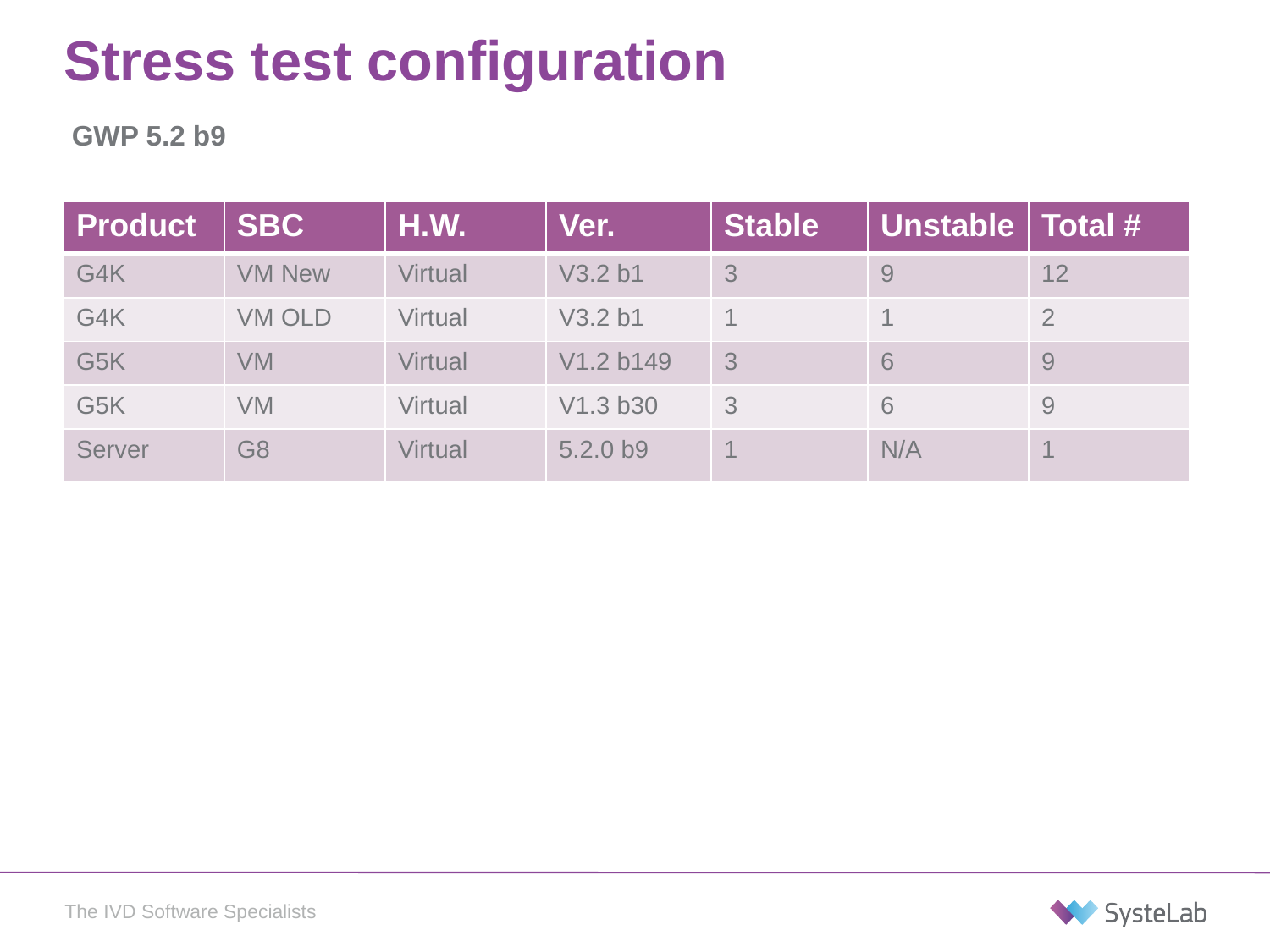

# Stress test configuration
GWP 5.2 b9

| Product | SBC | H.W. | Ver. | Stable | Unstable | Total # |
| --- | --- | --- | --- | --- | --- | --- |
| G4K | VM New | Virtual | V3.2 b1 | 3 | 9 | 12 |
| G4K | VM OLD | Virtual | V3.2 b1 | 1 | 1 | 2 |
| G5K | VM | Virtual | V1.2 b149 | 3 | 6 | 9 |
| G5K | VM | Virtual | V1.3 b30 | 3 | 6 | 9 |
| Server | G8 | Virtual | 5.2.0 b9 | 1 | N/A | 1 |